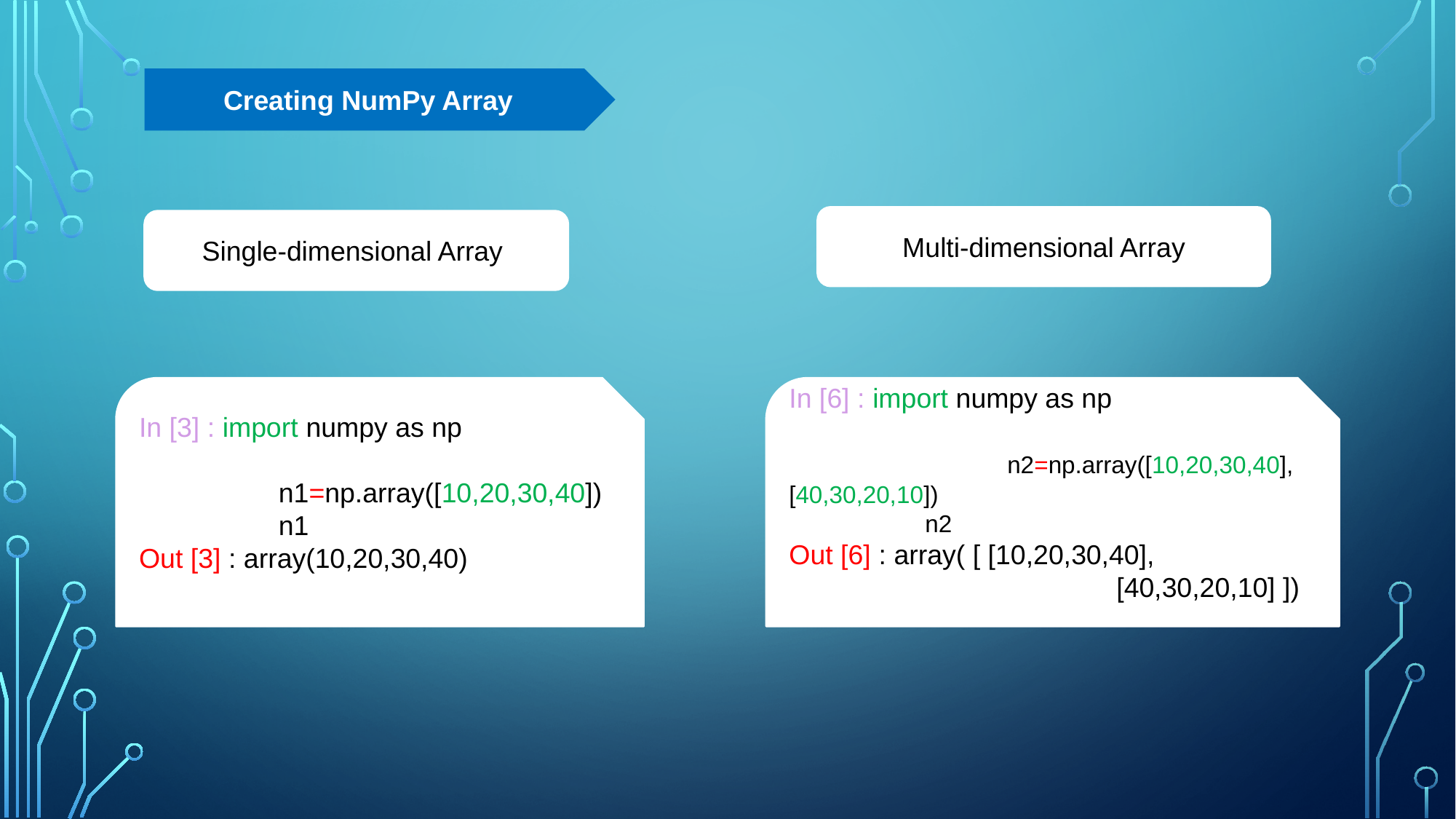

Creating NumPy Array
Multi-dimensional Array
Single-dimensional Array
In [3] : import numpy as np

	    n1=np.array([10,20,30,40])
	    n1
Out [3] : array(10,20,30,40)

In [6] : import numpy as np
	          					n2=np.array([10,20,30,40],[40,30,20,10])
	    n2
Out [6] : array( [ [10,20,30,40],
			[40,30,20,10] ])

#